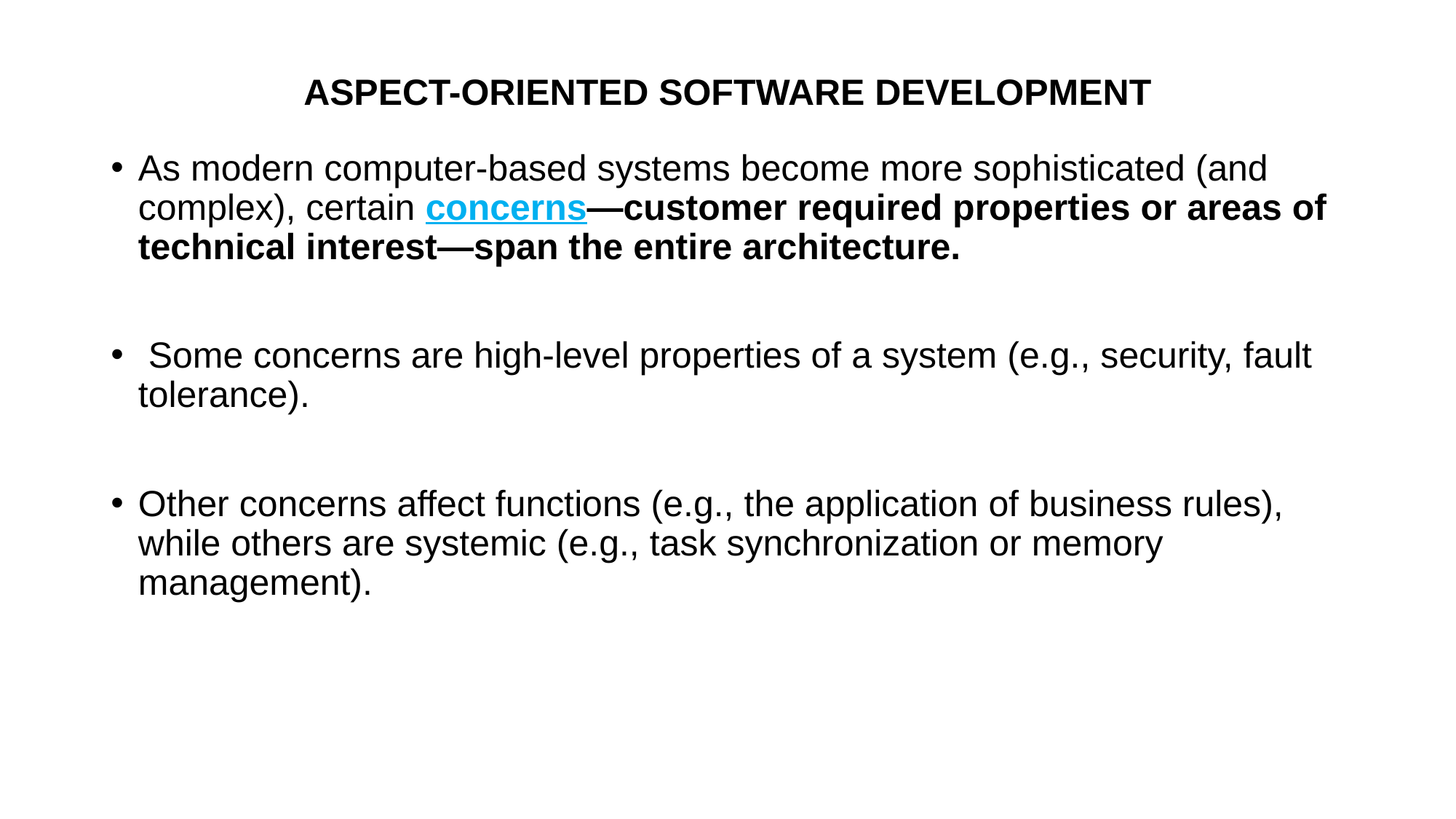

# ASPECT-ORIENTED SOFTWARE DEVELOPMENT
As modern computer-based systems become more sophisticated (and complex), certain concerns—customer required properties or areas of technical interest—span the entire architecture.

 Some concerns are high-level properties of a system (e.g., security, fault tolerance).

Other concerns affect functions (e.g., the application of business rules), while others are systemic (e.g., task synchronization or memory management).